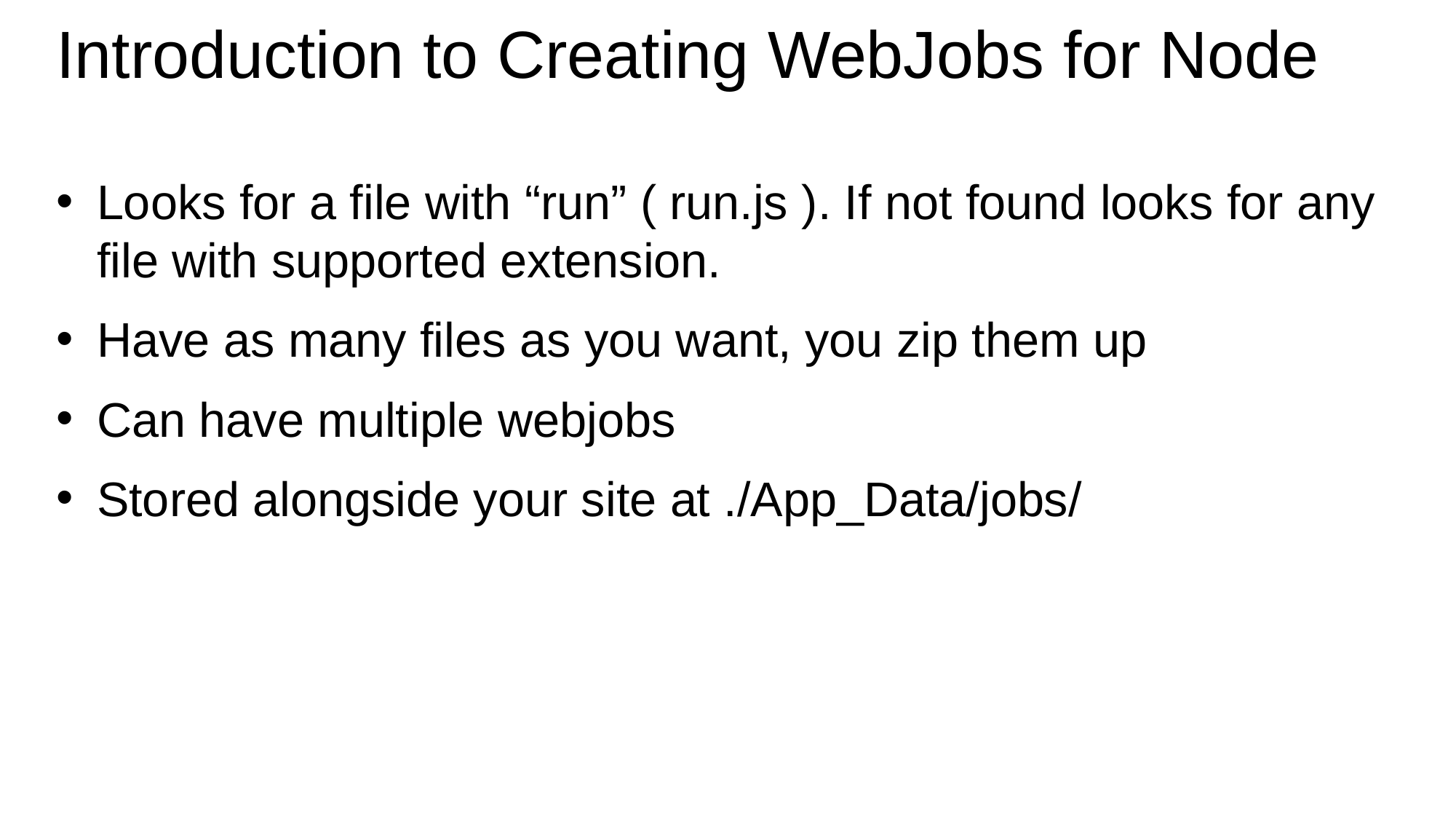

# Introduction to Creating WebJobs for Node
Looks for a file with “run” ( run.js ). If not found looks for any file with supported extension.
Have as many files as you want, you zip them up
Can have multiple webjobs
Stored alongside your site at ./App_Data/jobs/